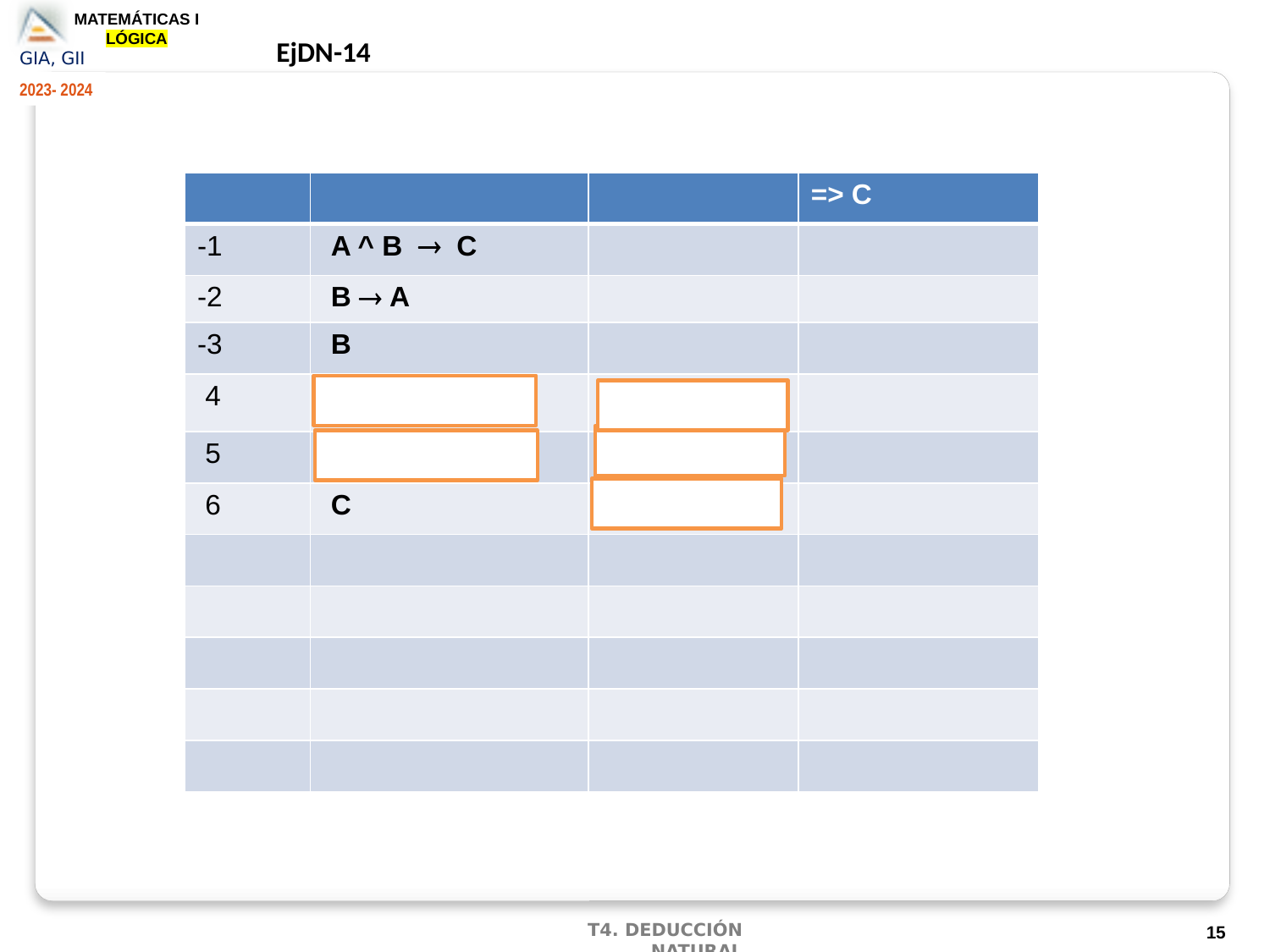

EjDN-14
|  |  |  | => C |
| --- | --- | --- | --- |
| -1 | A ^ B → C |  |  |
| -2 | B → A |  |  |
| -3 | B |  |  |
| 4 | A | MP, 2,3 |  |
| 5 | A ^ B | IC, 3,4 |  |
| 6 | C | MP, 1,5 |  |
|  |  |  |  |
|  |  |  |  |
|  |  |  |  |
|  |  |  |  |
|  |  |  |  |

15